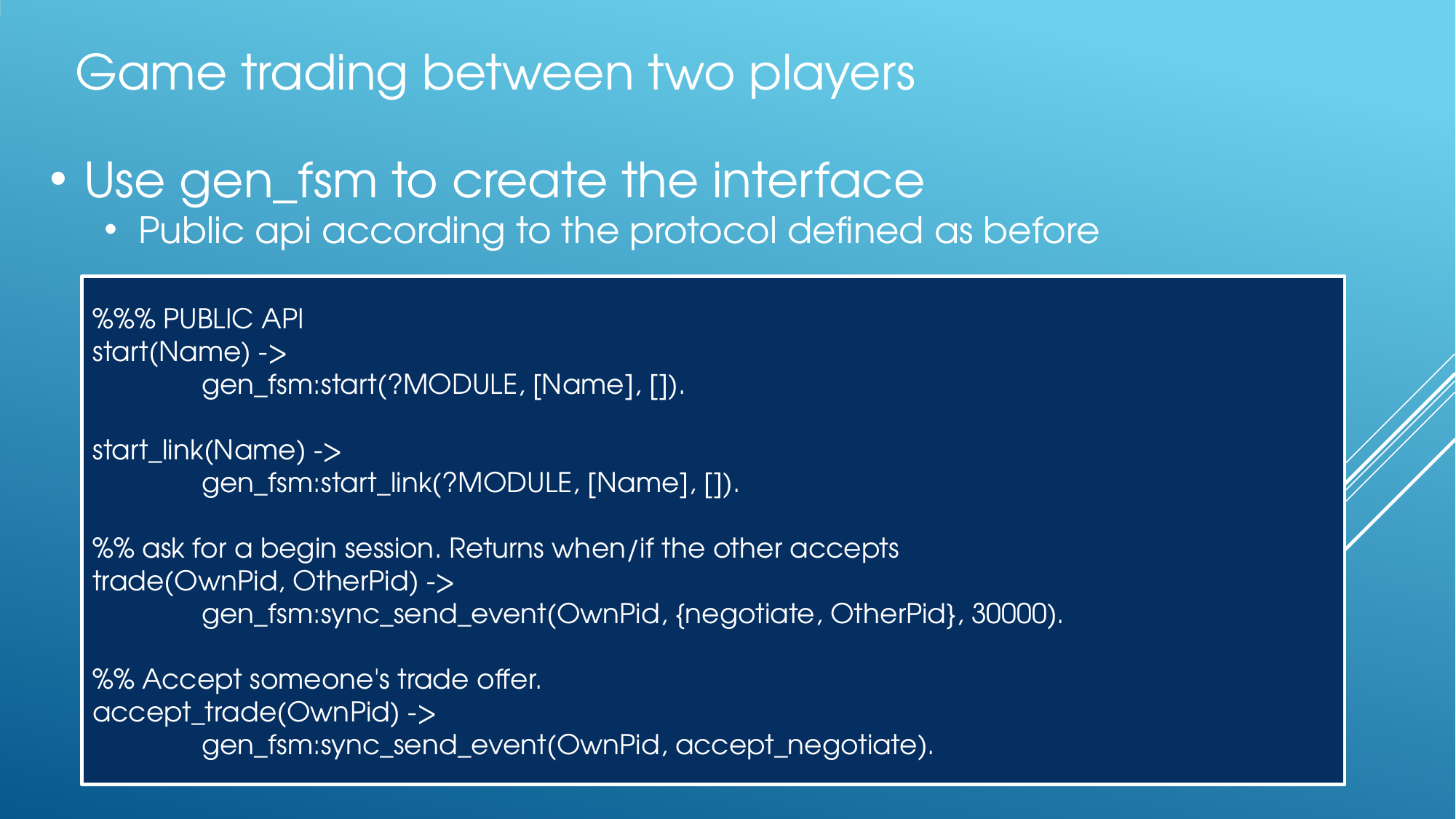

Game trading between two players
Use gen_fsm to create the interface
Public api according to the protocol defined as before

%%% PUBLIC API
start(Name) ->
	gen_fsm:start(?MODULE, [Name], []).

start_link(Name) ->
	gen_fsm:start_link(?MODULE, [Name], []).

%% ask for a begin session. Returns when/if the other accepts
trade(OwnPid, OtherPid) ->
	gen_fsm:sync_send_event(OwnPid, {negotiate, OtherPid}, 30000).

%% Accept someone's trade offer.
accept_trade(OwnPid) ->
	gen_fsm:sync_send_event(OwnPid, accept_negotiate).